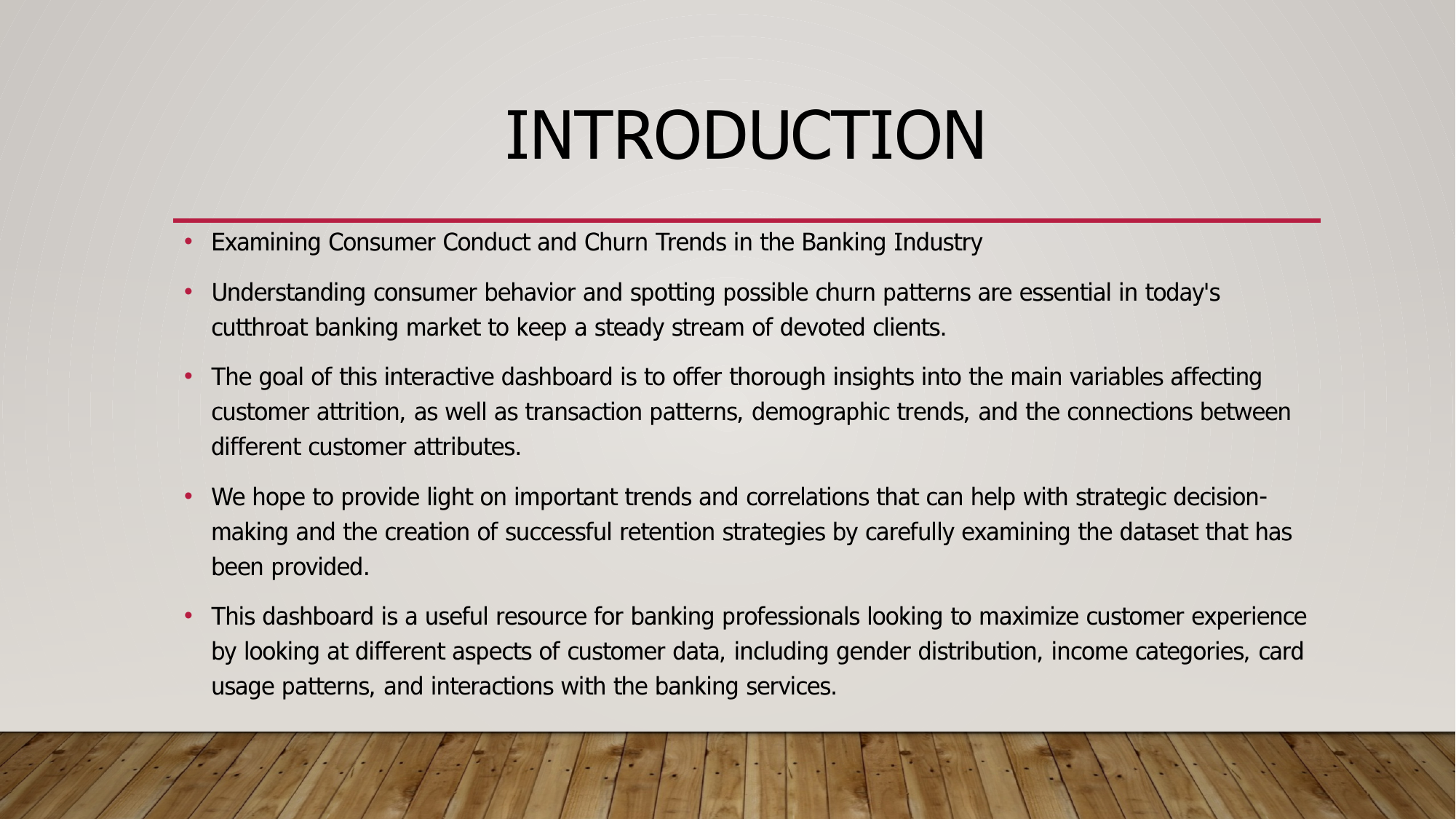

# INTRODUCTION
Examining Consumer Conduct and Churn Trends in the Banking Industry
Understanding consumer behavior and spotting possible churn patterns are essential in today's cutthroat banking market to keep a steady stream of devoted clients.
The goal of this interactive dashboard is to offer thorough insights into the main variables affecting customer attrition, as well as transaction patterns, demographic trends, and the connections between different customer attributes.
We hope to provide light on important trends and correlations that can help with strategic decision-making and the creation of successful retention strategies by carefully examining the dataset that has been provided.
This dashboard is a useful resource for banking professionals looking to maximize customer experience by looking at different aspects of customer data, including gender distribution, income categories, card usage patterns, and interactions with the banking services.